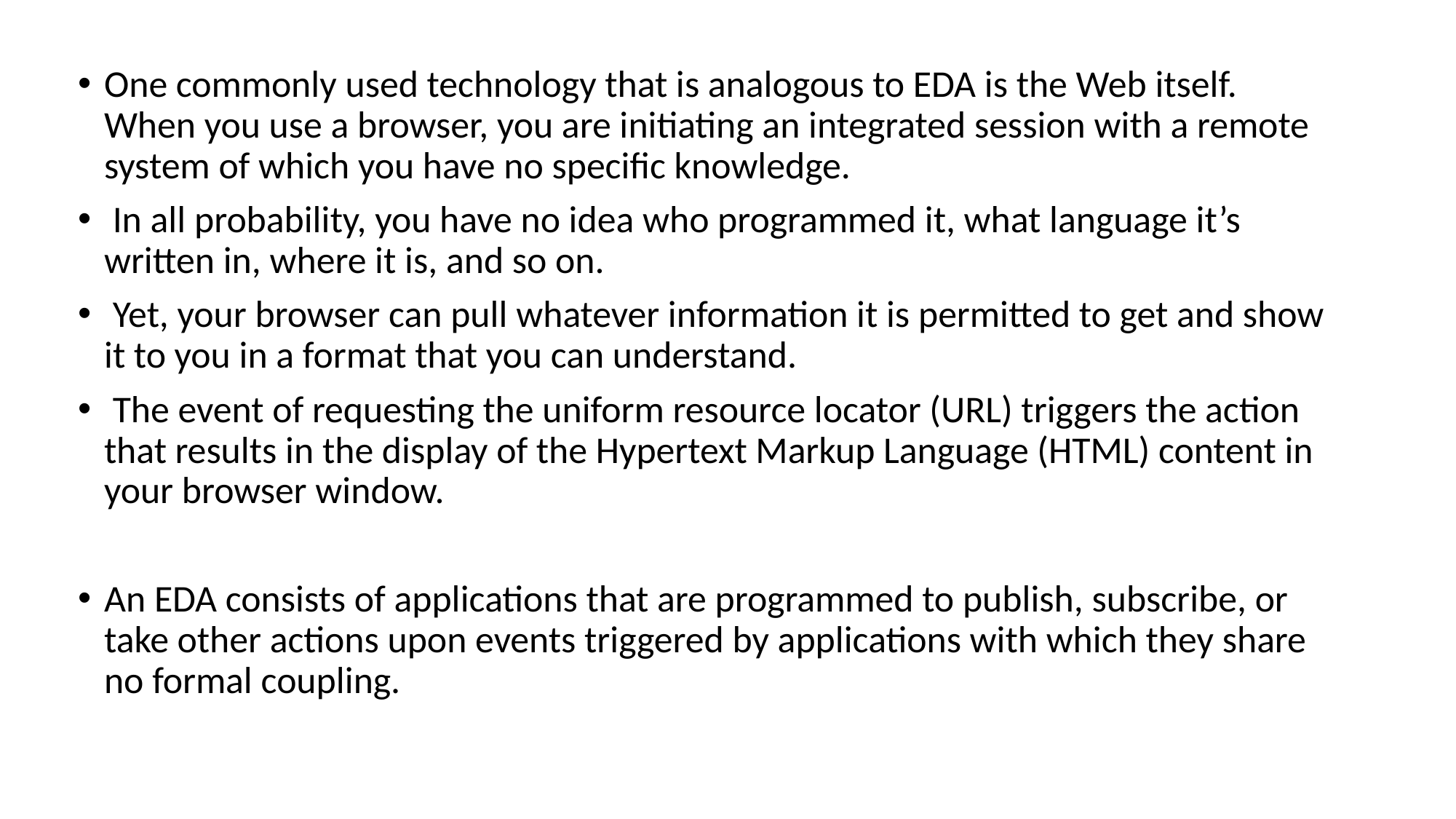

One commonly used technology that is analogous to EDA is the Web itself. When you use a browser, you are initiating an integrated session with a remote system of which you have no specific knowledge.
 In all probability, you have no idea who programmed it, what language it’s written in, where it is, and so on.
 Yet, your browser can pull whatever information it is permitted to get and show it to you in a format that you can understand.
 The event of requesting the uniform resource locator (URL) triggers the action that results in the display of the Hypertext Markup Language (HTML) content in your browser window.

An EDA consists of applications that are programmed to publish, subscribe, or take other actions upon events triggered by applications with which they share no formal coupling.